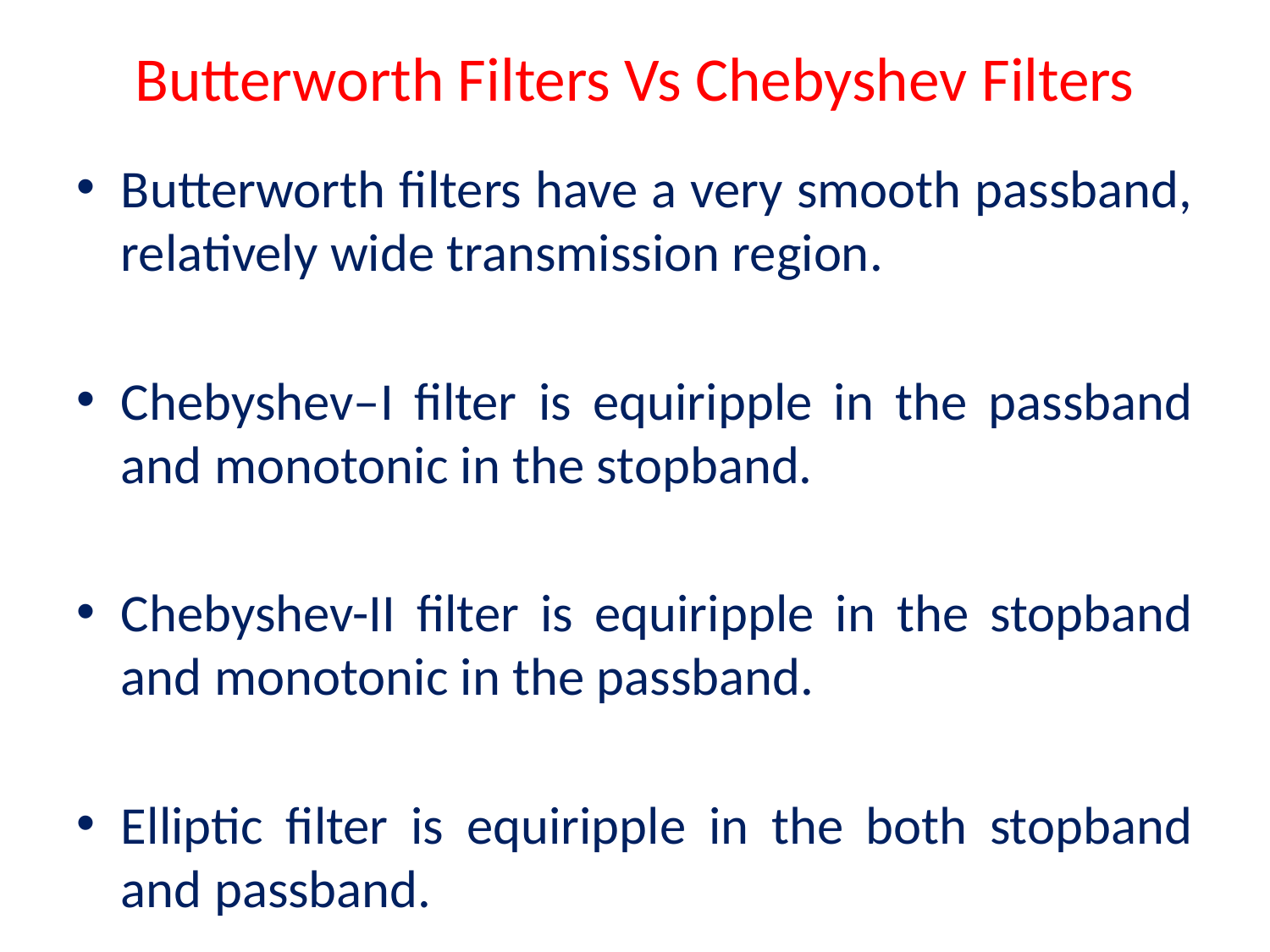

# Butterworth Filters Vs Chebyshev Filters
Butterworth filters have a very smooth passband, relatively wide transmission region.

Chebyshev–I filter is equiripple in the passband and monotonic in the stopband.

Chebyshev-II filter is equiripple in the stopband and monotonic in the passband.

Elliptic filter is equiripple in the both stopband and passband.